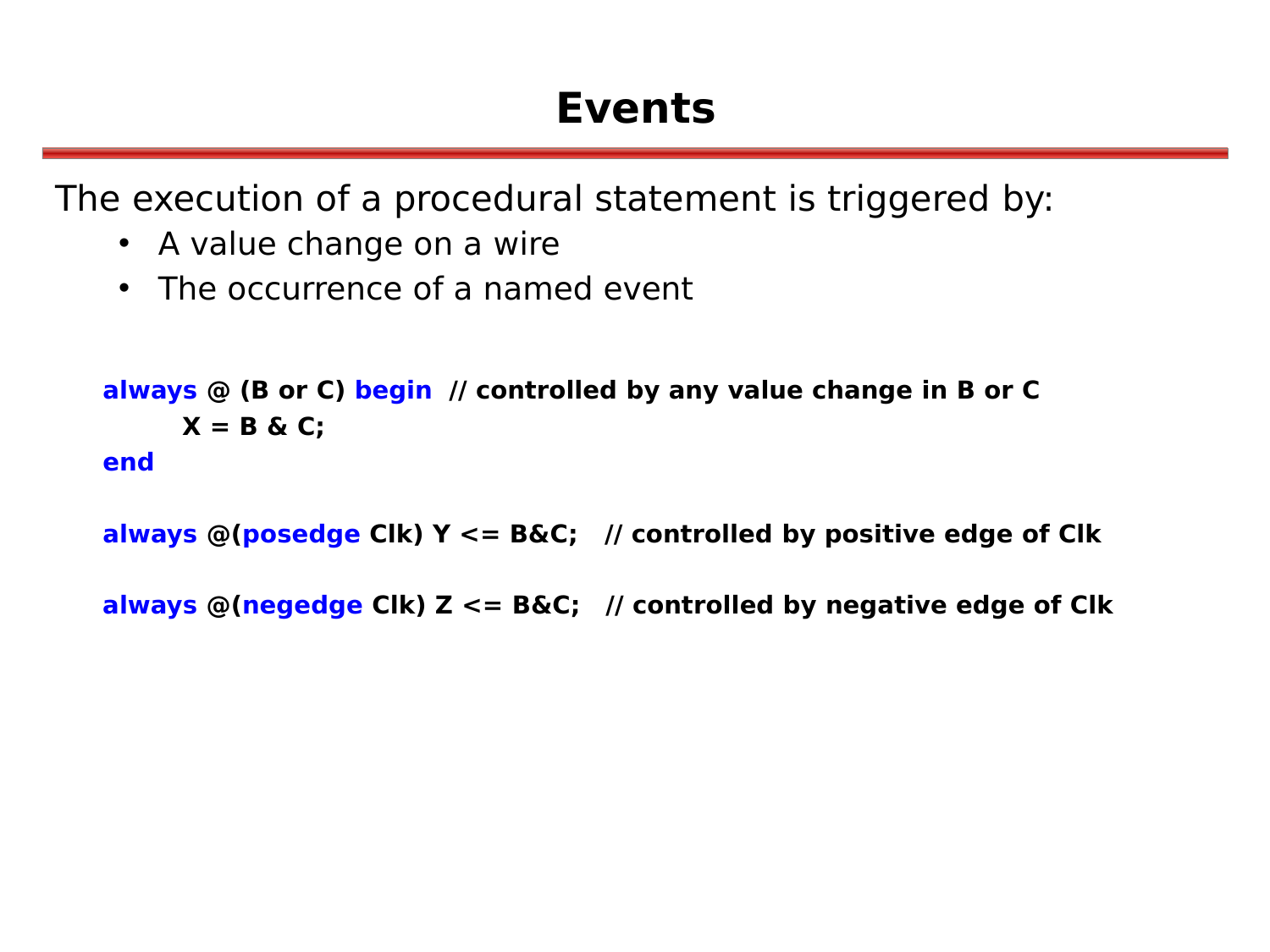

Events

The execution of a procedural statement is triggered
A value change on a wire
The occurrence of a named event
by:
always @ (B or C) begin // controlled by any value change in B or C
X = B & C;
end
always @(posedge Clk) Y <= B&C;
// controlled by positive edge of Clk
always @(negedge Clk) Z <= B&C;
// controlled by negative edge of Clk